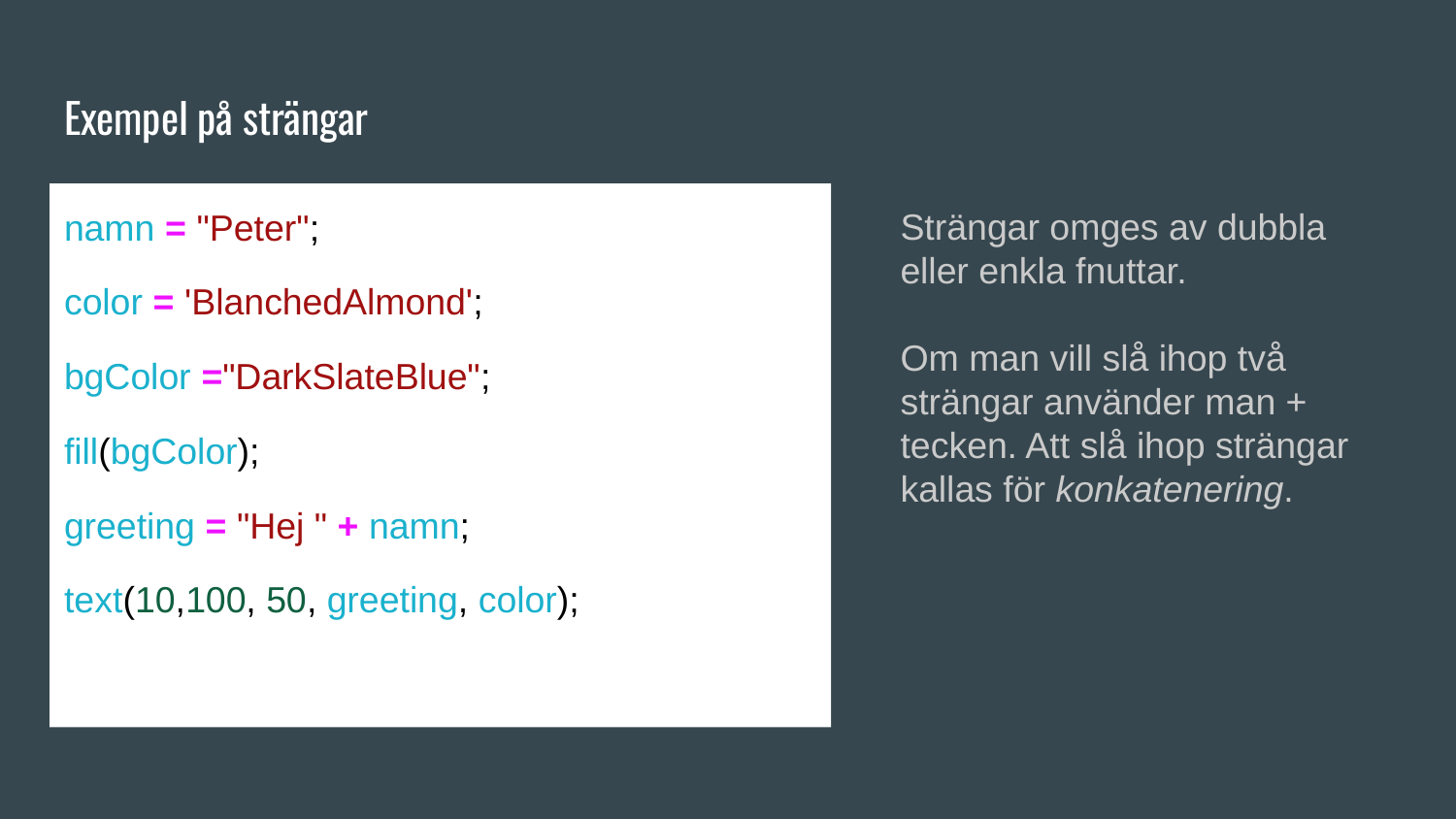

# Exempel på strängar
namn = "Peter";
color = 'BlanchedAlmond';
bgColor ="DarkSlateBlue";
fill(bgColor);
greeting = "Hej " + namn;
text(10,100, 50, greeting, color);
Strängar omges av dubbla eller enkla fnuttar.

Om man vill slå ihop två strängar använder man + tecken. Att slå ihop strängar kallas för konkatenering.